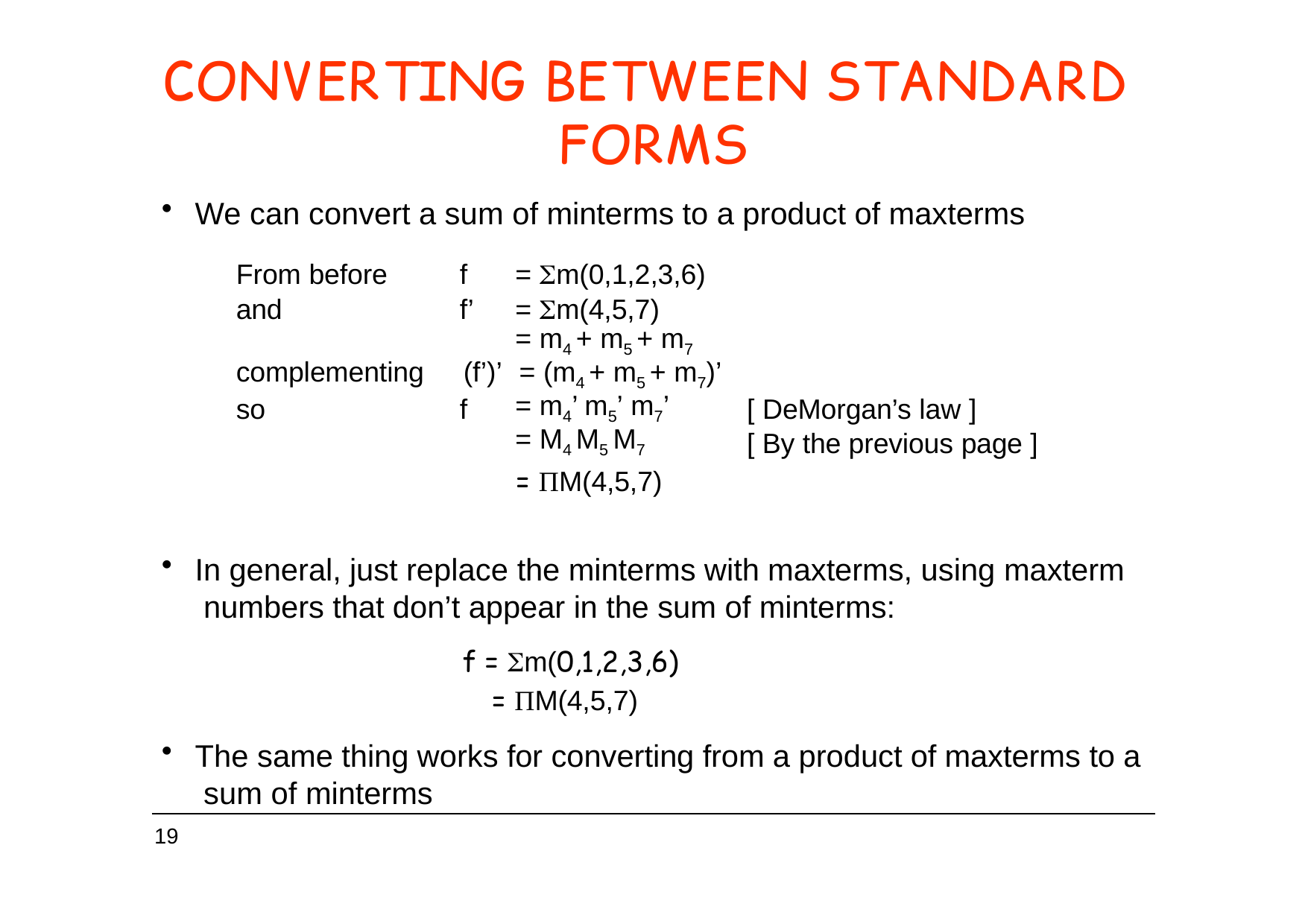

# CONVERTING BETWEEN STANDARD  FORMS
We can convert a sum of minterms to a product of maxterms
| From before | f | = Σm(0,1,2,3,6) |  |
| --- | --- | --- | --- |
| and | f’ | = Σm(4,5,7) |  |
|  |  | = m4 + m5 + m7 |  |
| complementing (f’)’ = (m4 + m5 + m7)’ |  |  |  |
| so | f | = m4’ m5’ m7’ | [ DeMorgan’s law ] |
|  |  | = M4 M5 M7 | [ By the previous page ] |
= ΠM(4,5,7)

In general, just replace the minterms with maxterms, using maxterm  numbers that don’t appear in the sum of minterms:
f = Σm(0,1,2,3,6)
= ΠM(4,5,7)
The same thing works for converting from a product of maxterms to a  sum of minterms

19